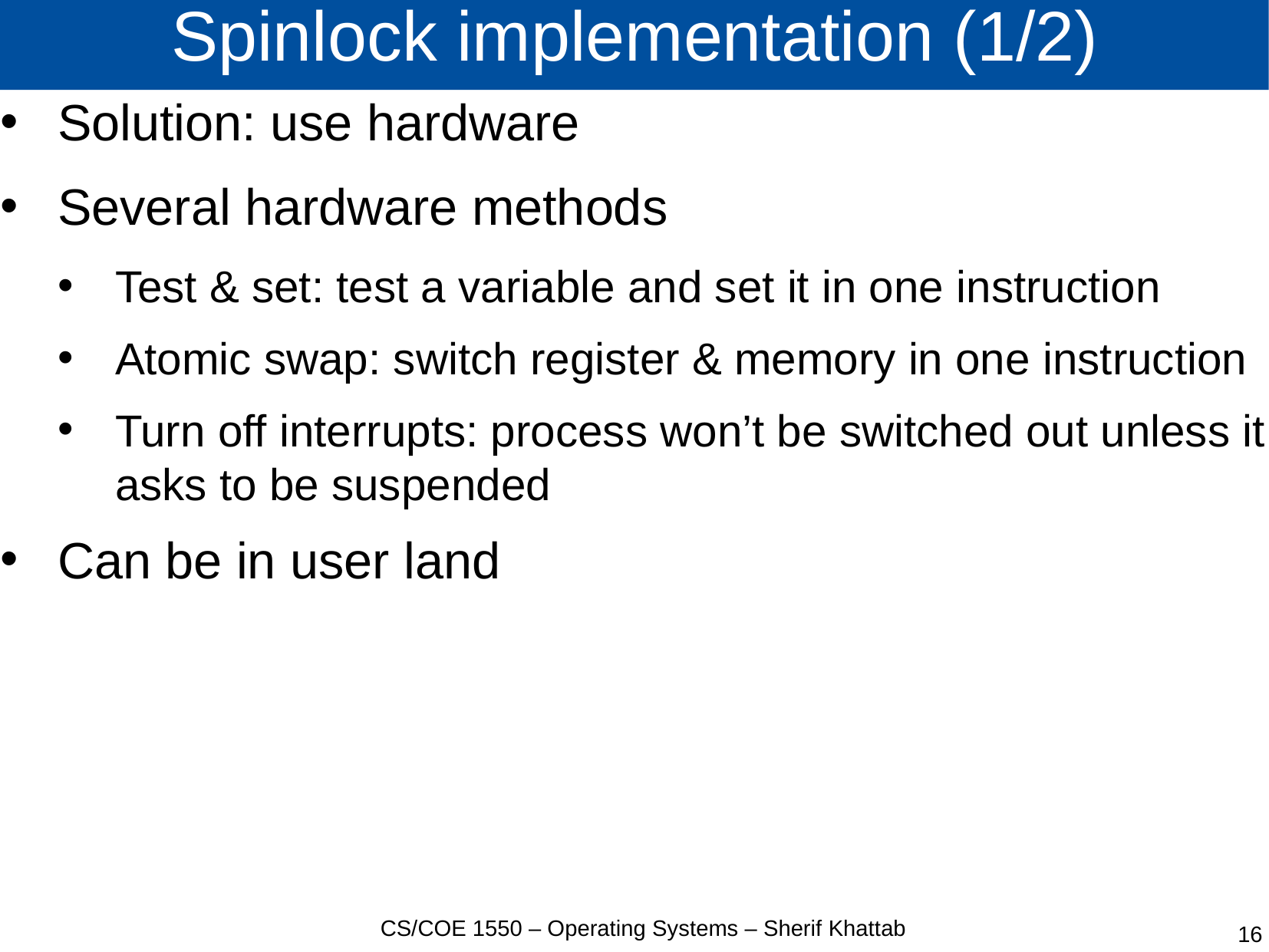

# Spinlock implementation (1/2)
Solution: use hardware
Several hardware methods
Test & set: test a variable and set it in one instruction
Atomic swap: switch register & memory in one instruction
Turn off interrupts: process won’t be switched out unless it asks to be suspended
Can be in user land
CS/COE 1550 – Operating Systems – Sherif Khattab
16